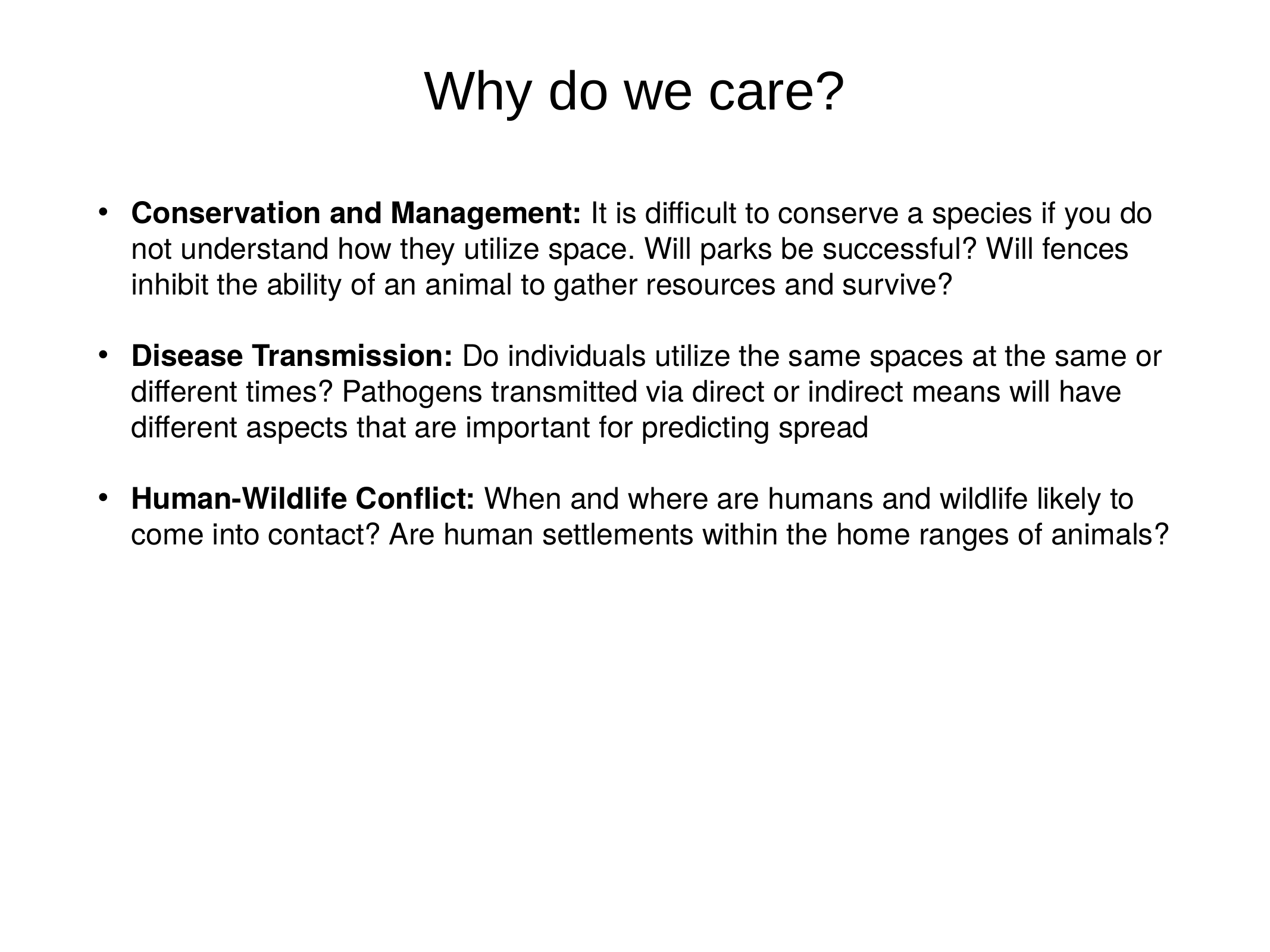

# Why do we care?
Conservation and Management: It is difficult to conserve a species if you do not understand how they utilize space. Will parks be successful? Will fences inhibit the ability of an animal to gather resources and survive?

Disease Transmission: Do individuals utilize the same spaces at the same or different times? Pathogens transmitted via direct or indirect means will have different aspects that are important for predicting spread

Human-Wildlife Conflict: When and where are humans and wildlife likely to come into contact? Are human settlements within the home ranges of animals?